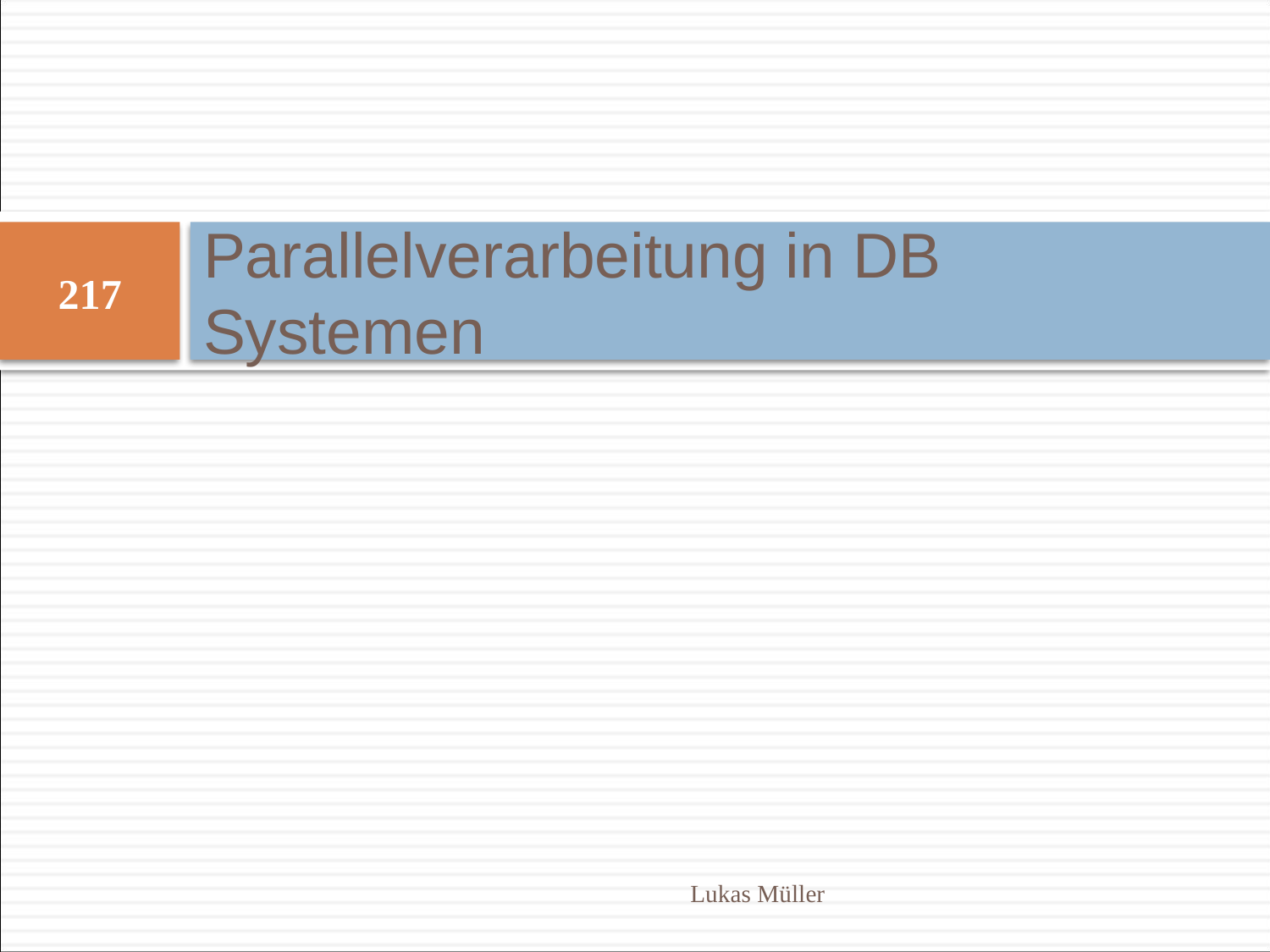

# Parallelverarbeitung in DB Systemen
217

Lukas Müller